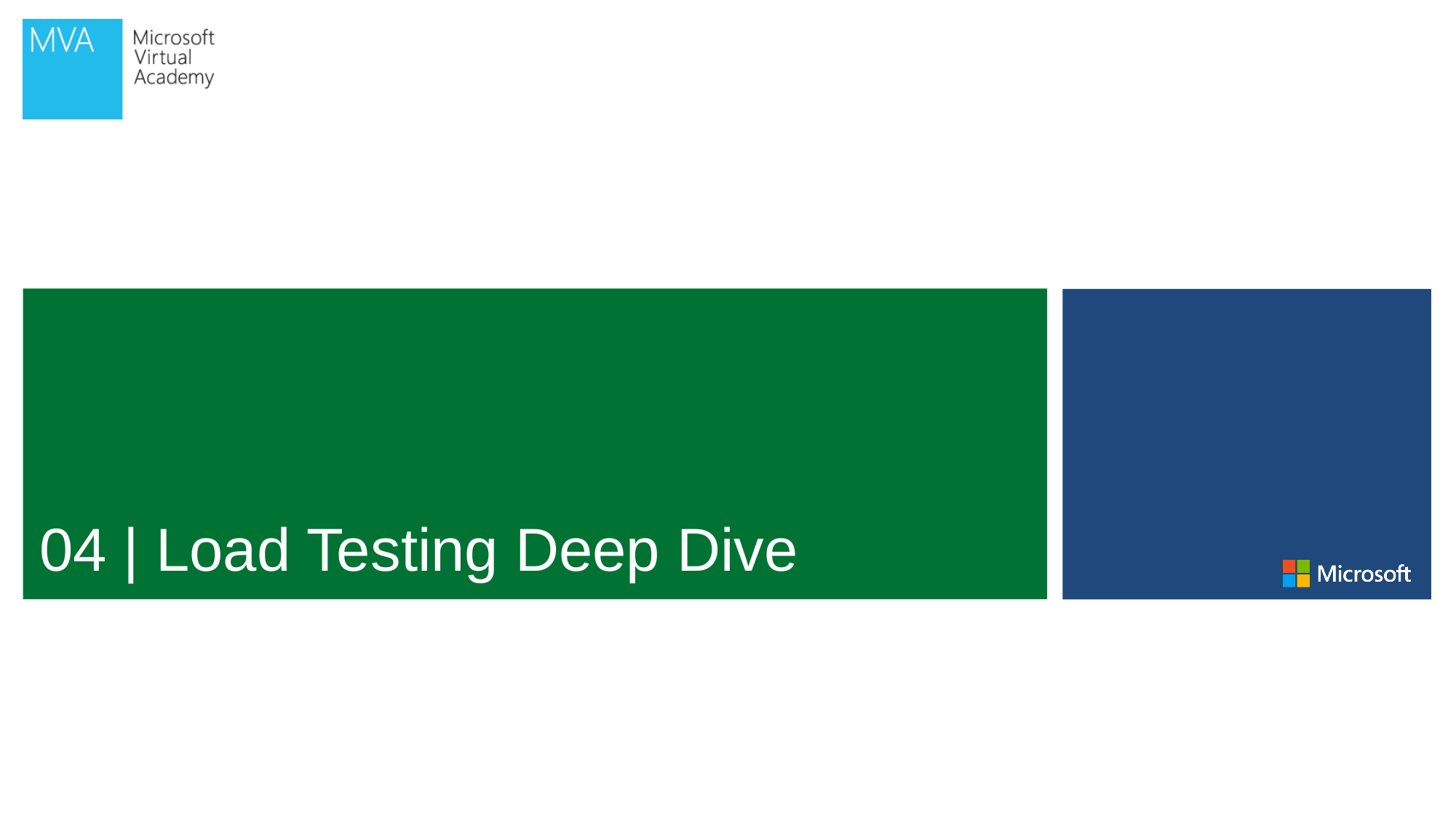

# 04 | Load Testing Deep Dive